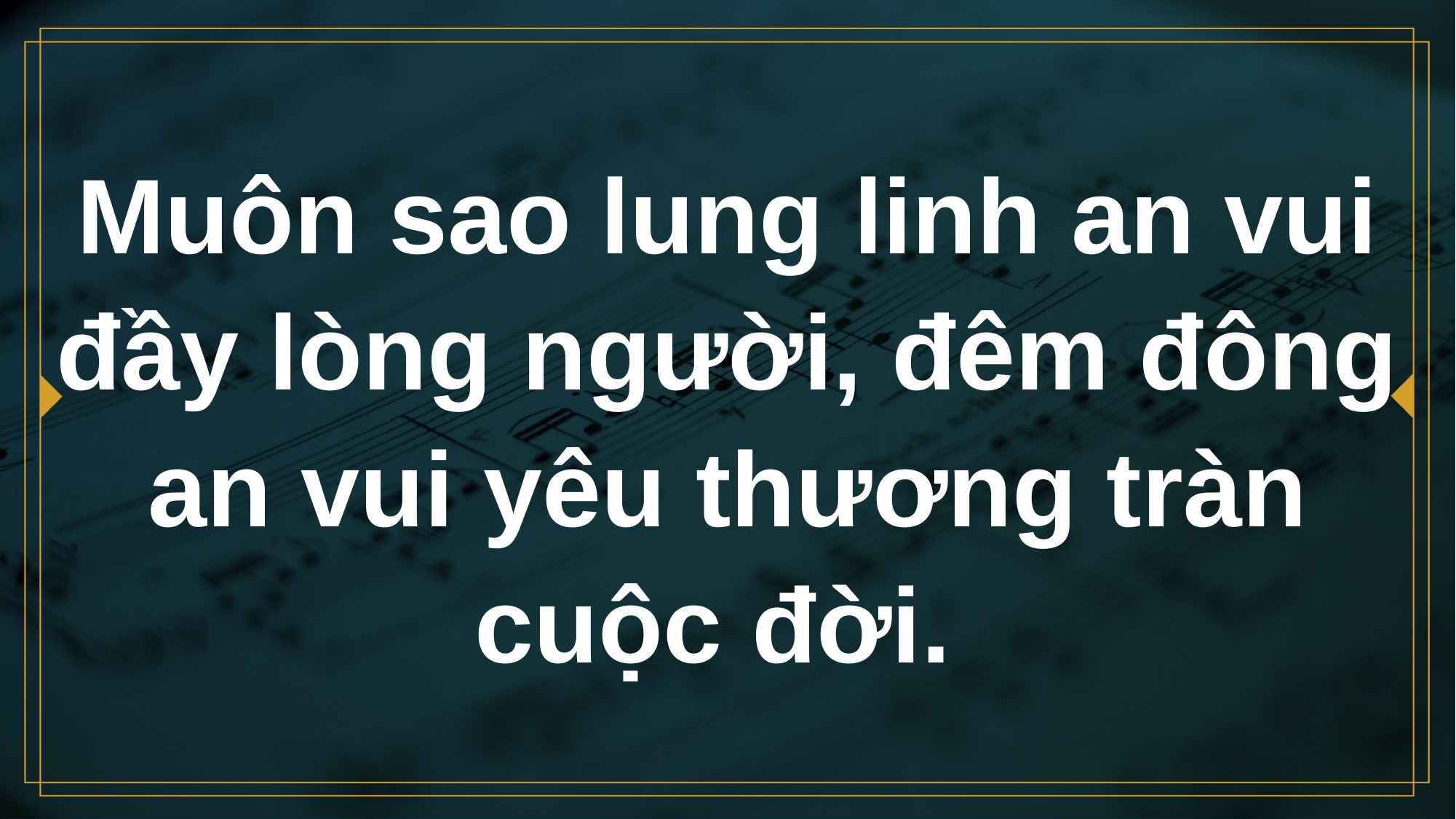

# Muôn sao lung linh an vui đầy lòng người, đêm đông an vui yêu thương tràn cuộc đời.